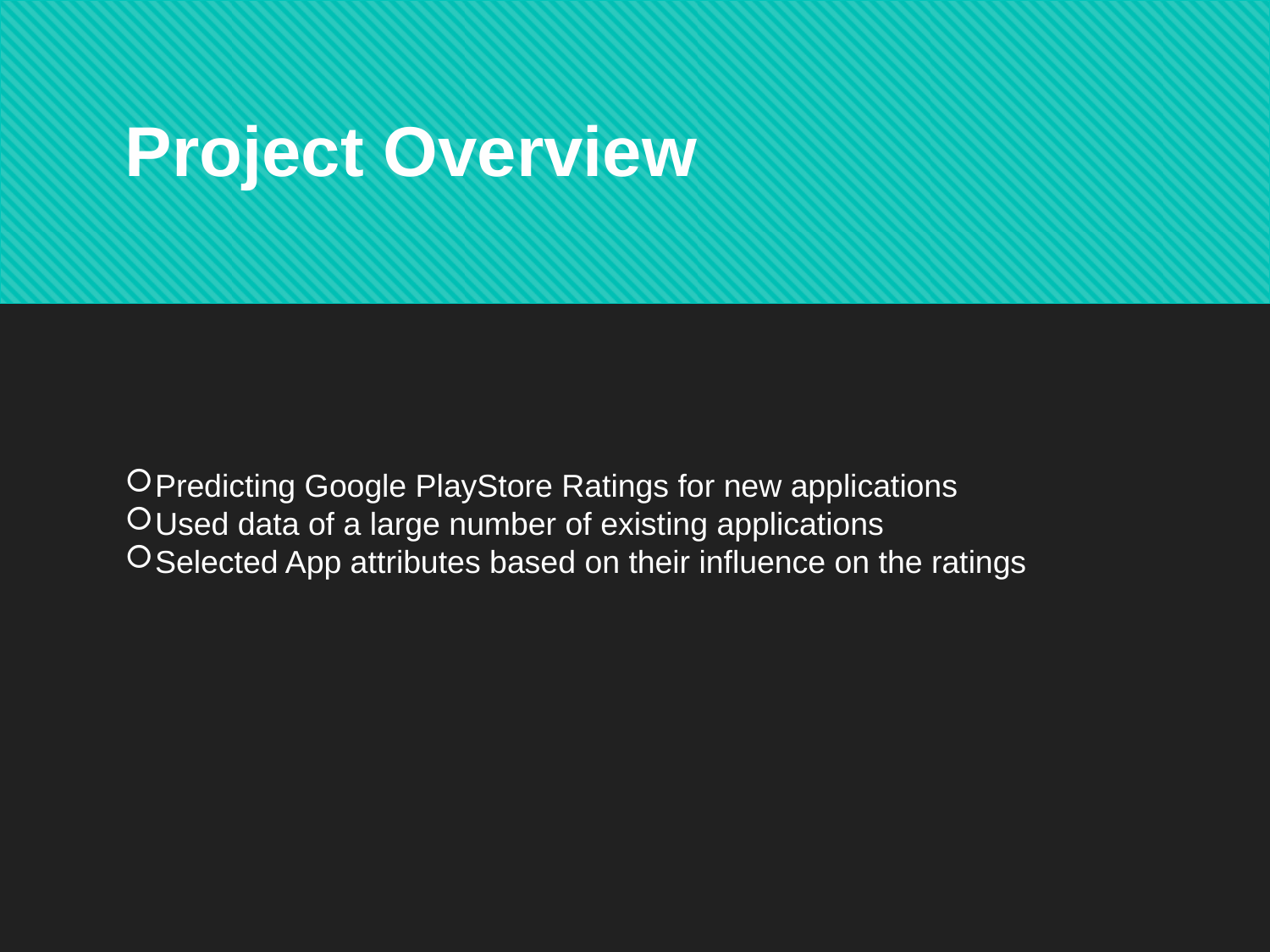

Project Overview
Predicting Google PlayStore Ratings for new applications
Used data of a large number of existing applications
Selected App attributes based on their influence on the ratings